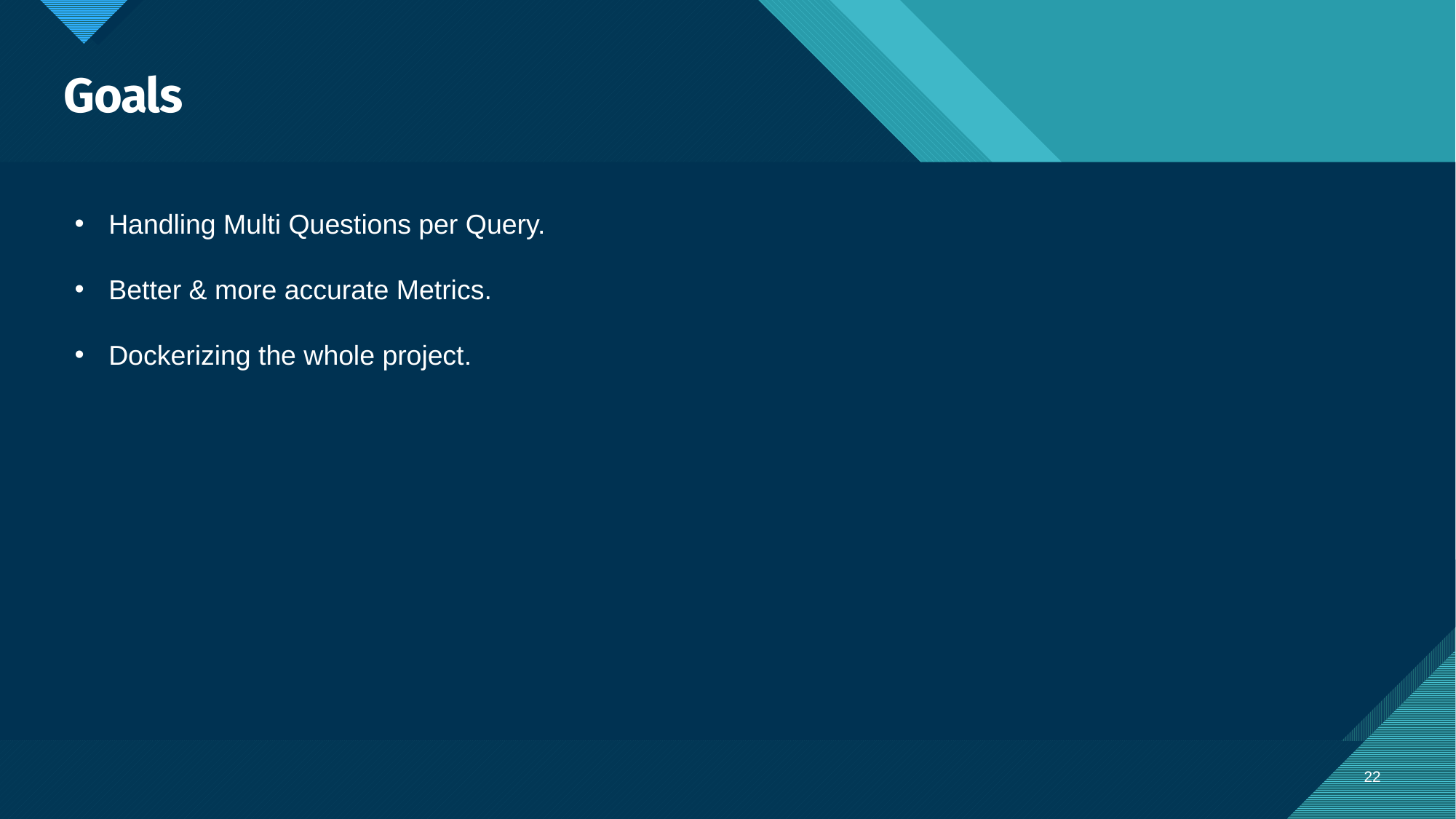

# Goals
Handling Multi Questions per Query.

Better & more accurate Metrics.

Dockerizing the whole project.
22